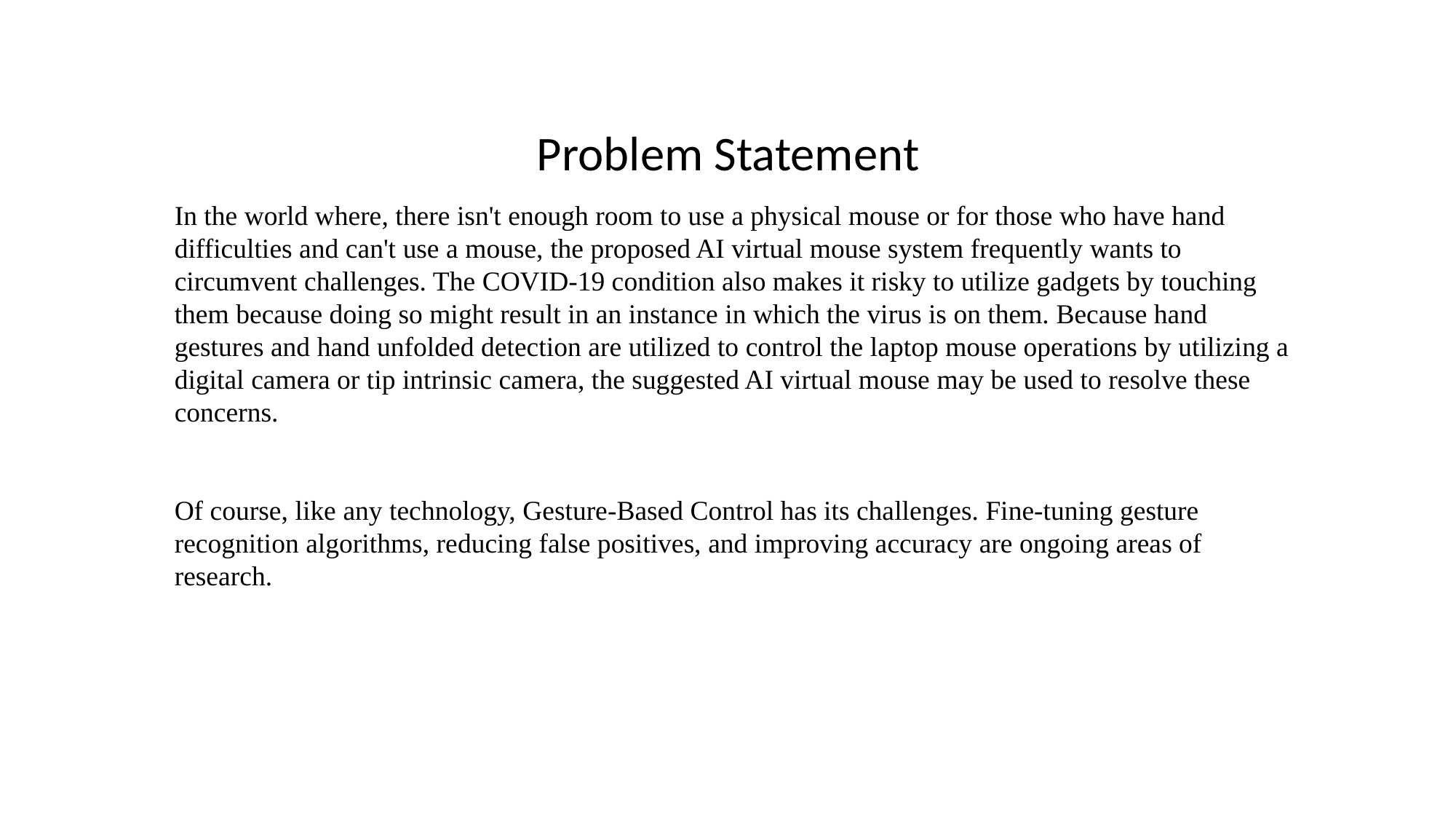

# Problem Statement
In the world where, there isn't enough room to use a physical mouse or for those who have hand difficulties and can't use a mouse, the proposed AI virtual mouse system frequently wants to circumvent challenges. The COVID-19 condition also makes it risky to utilize gadgets by touching them because doing so might result in an instance in which the virus is on them. Because hand gestures and hand unfolded detection are utilized to control the laptop mouse operations by utilizing a digital camera or tip intrinsic camera, the suggested AI virtual mouse may be used to resolve these concerns.

Of course, like any technology, Gesture-Based Control has its challenges. Fine-tuning gesture recognition algorithms, reducing false positives, and improving accuracy are ongoing areas of research.